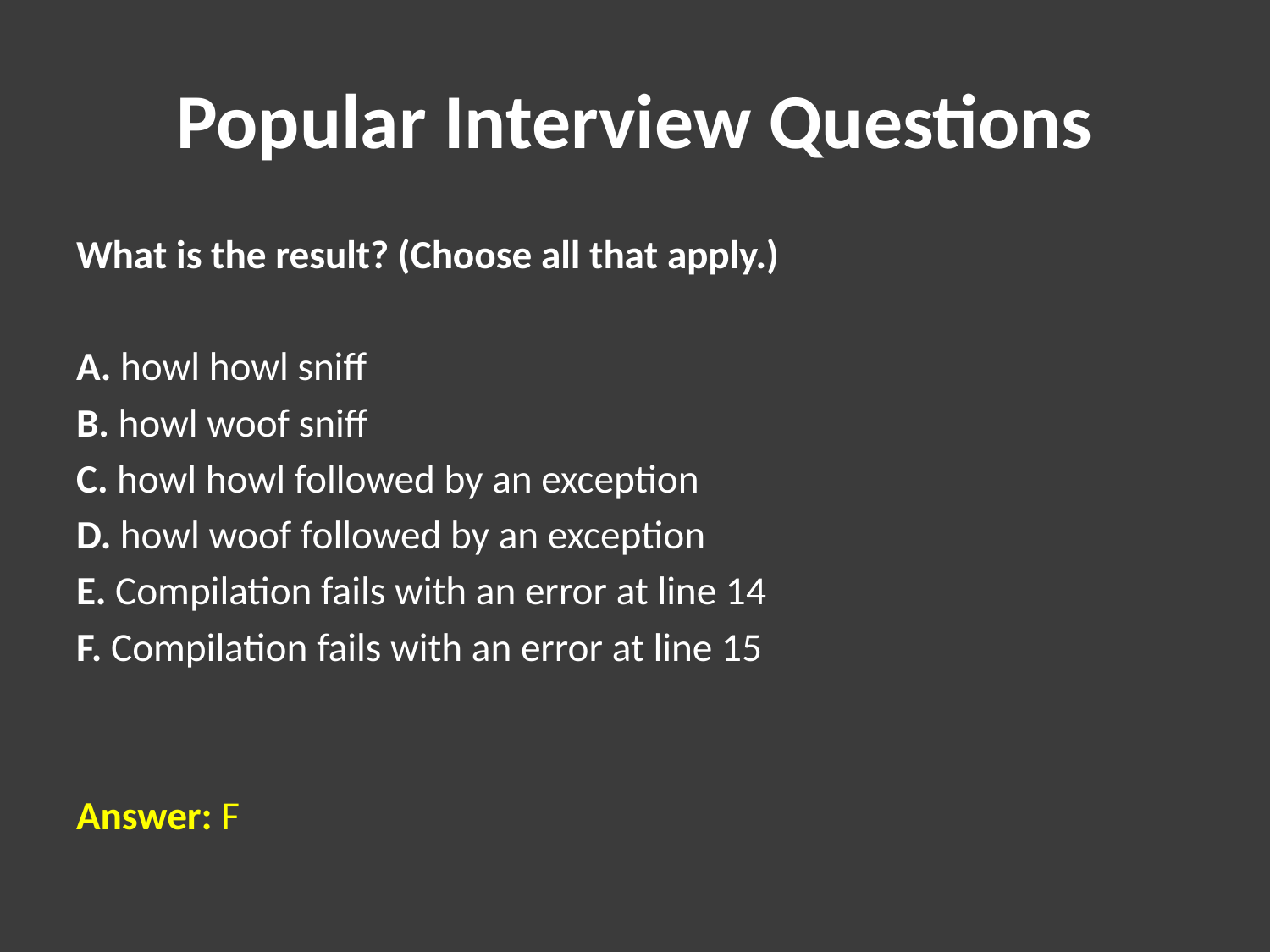

# Popular Interview Questions
What is the result? (Choose all that apply.)

A. howl howl sniff
B. howl woof sniff
C. howl howl followed by an exception
D. howl woof followed by an exception
E. Compilation fails with an error at line 14
F. Compilation fails with an error at line 15

Answer: F